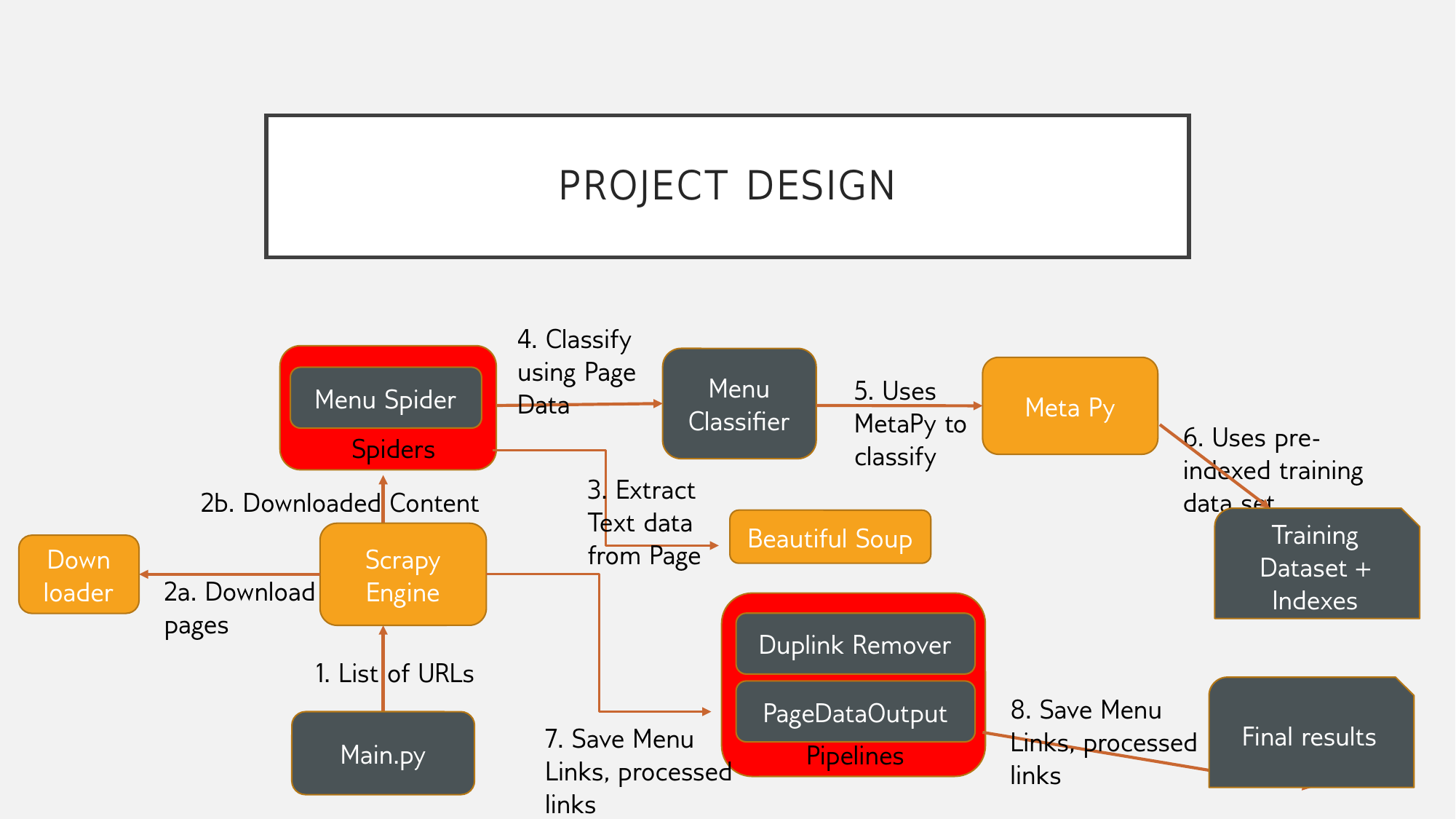

# Project design
4. Classify using Page Data

Menu Classifier
Meta Py
Menu Spider
5. Uses MetaPy to classify
6. Uses pre-indexed training data set
Spiders
3. Extract Text data from Page
2b. Downloaded Content
Training Dataset + Indexes
Beautiful Soup
Scrapy Engine
Down loader
2a. Download pages

Duplink Remover
1. List of URLs
Final results
PageDataOutput
8. Save Menu Links, processed links
Main.py
7. Save Menu Links, processed links
Pipelines